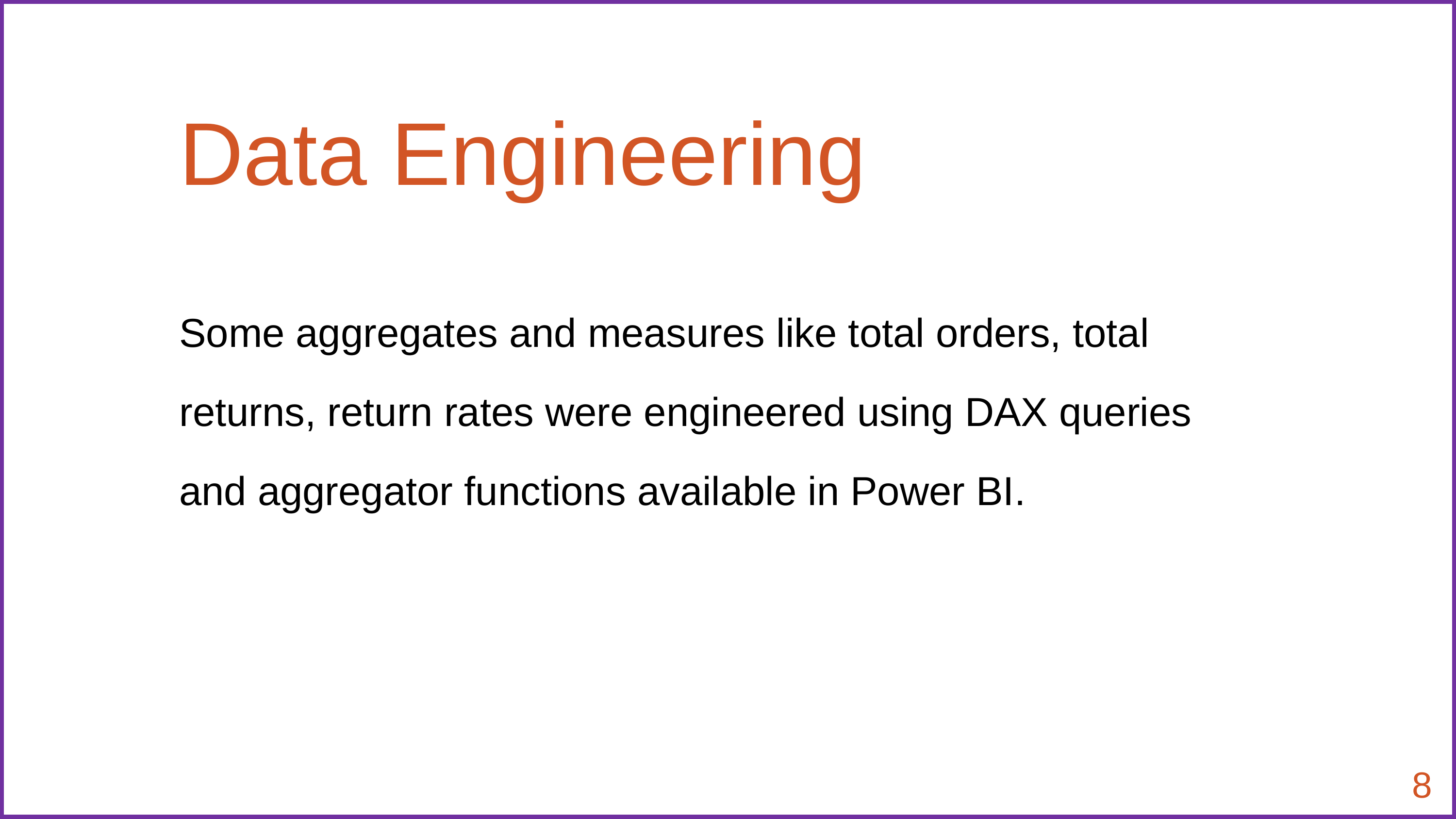

Data Engineering
Some aggregates and measures like total orders, total returns, return rates were engineered using DAX queries and aggregator functions available in Power BI.
8